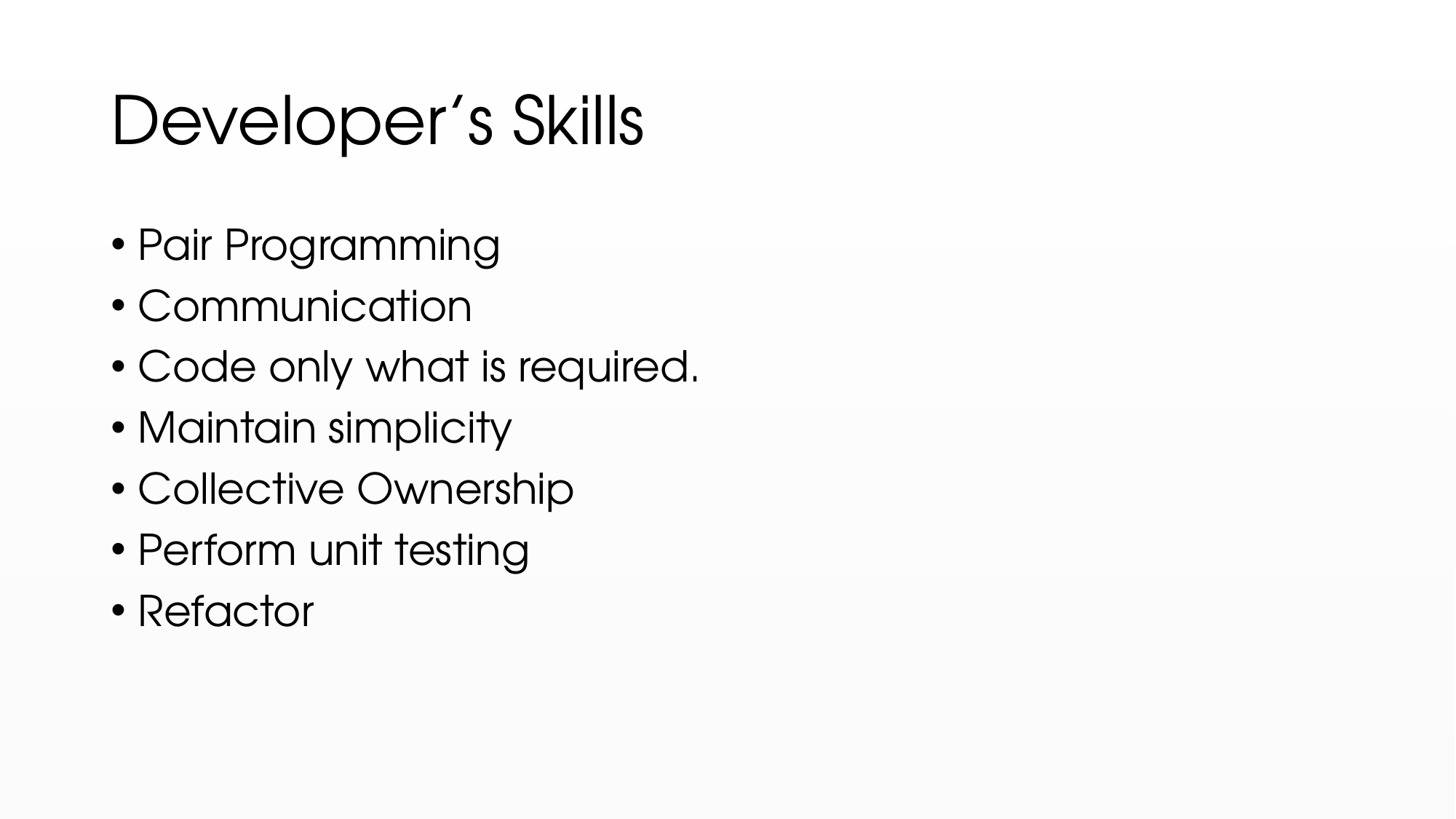

# Developer’s Skills
Pair Programming
Communication
Code only what is required.
Maintain simplicity
Collective Ownership
Perform unit testing
Refactor